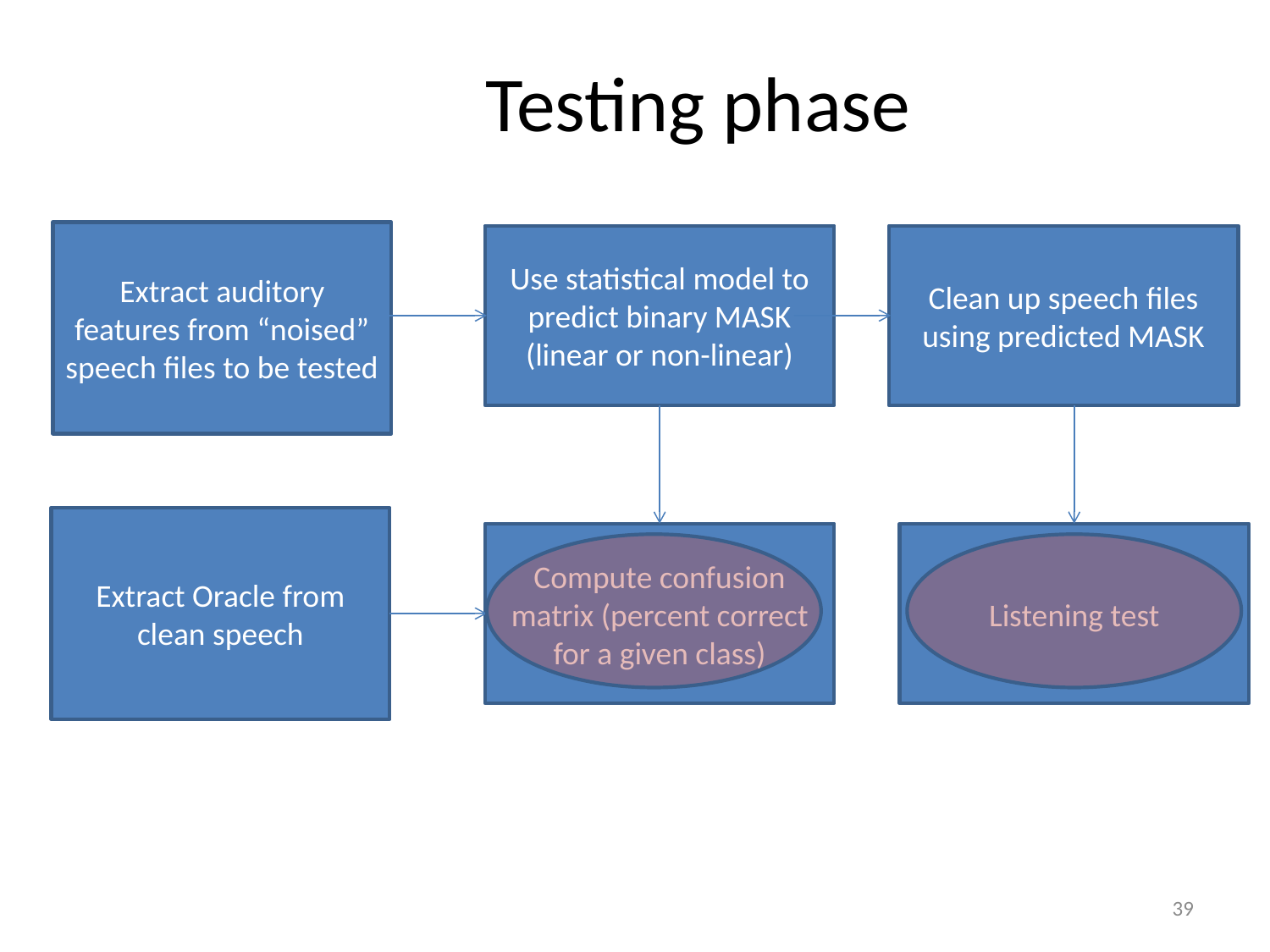

# Testing phase
Extract auditory features from “noised” speech files to be tested
Use statistical model to predict binary MASK
(linear or non-linear)
Clean up speech files using predicted MASK
Extract Oracle from clean speech
Compute confusion matrix (percent correct for a given class)
Listening test

39